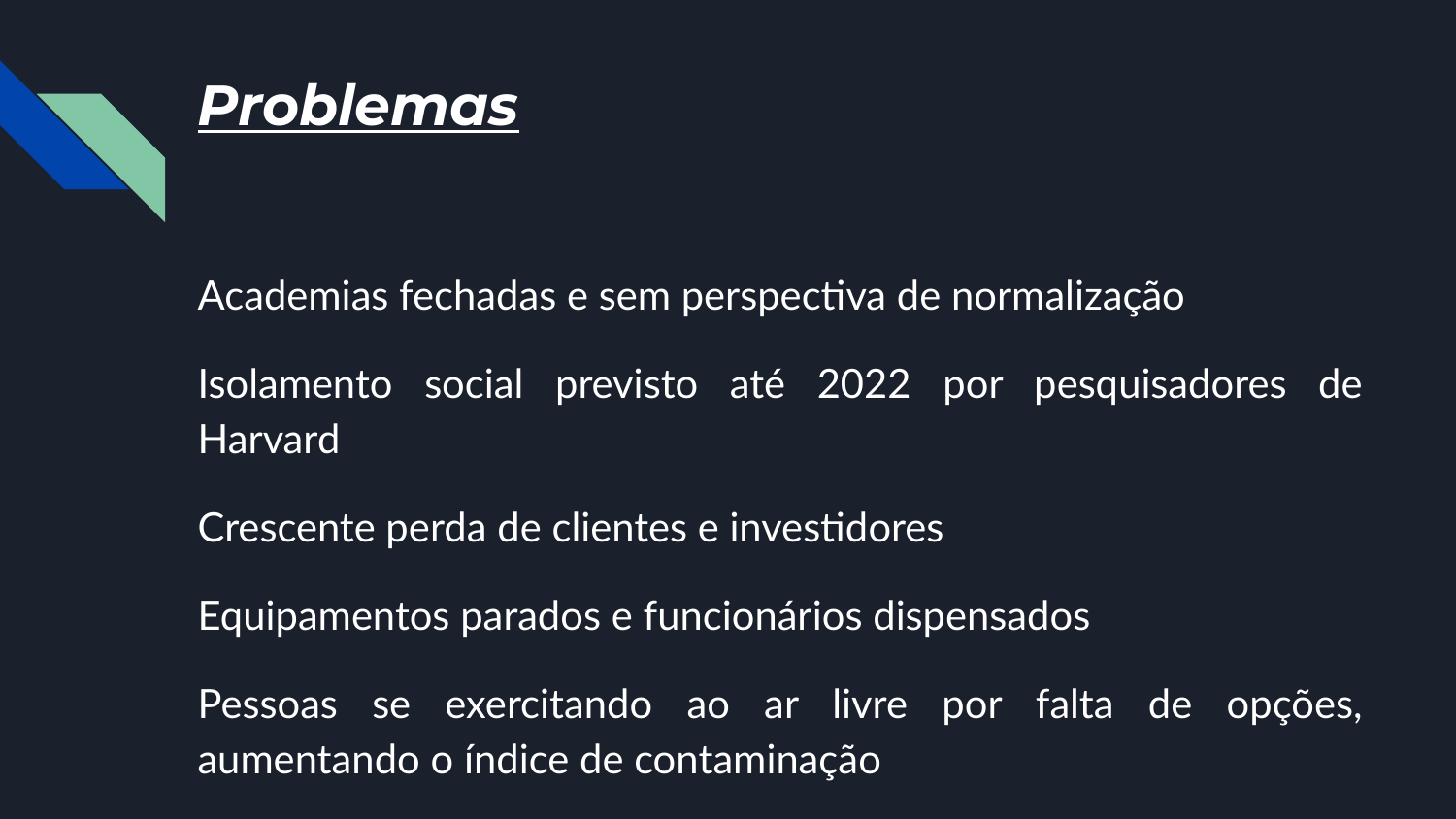

# Problemas
Academias fechadas e sem perspectiva de normalização
Isolamento social previsto até 2022 por pesquisadores de Harvard
Crescente perda de clientes e investidores
Equipamentos parados e funcionários dispensados
Pessoas se exercitando ao ar livre por falta de opções, aumentando o índice de contaminação